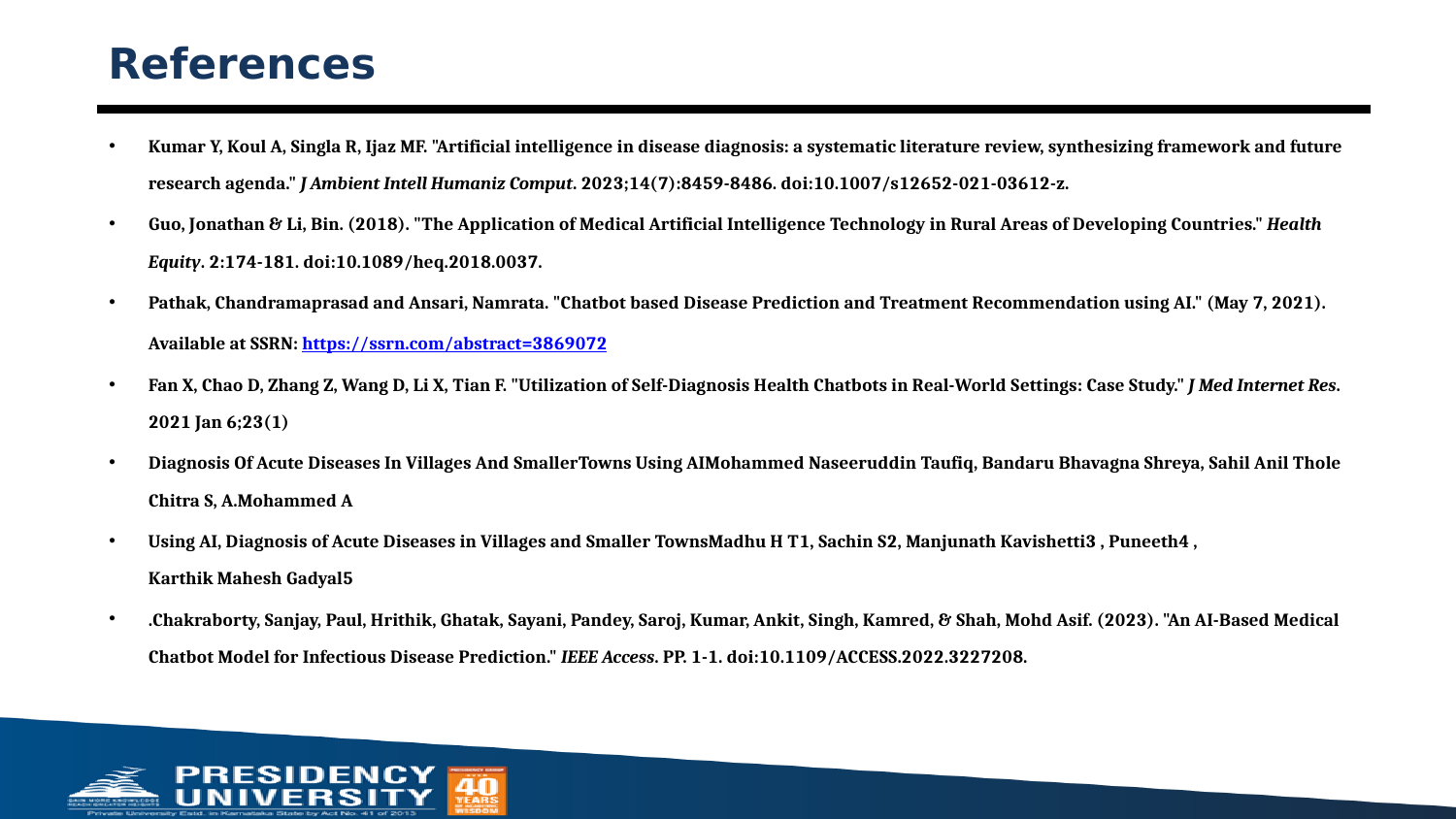

# References
Kumar Y, Koul A, Singla R, Ijaz MF. "Artificial intelligence in disease diagnosis: a systematic literature review, synthesizing framework and future research agenda." J Ambient Intell Humaniz Comput. 2023;14(7):8459-8486. doi:10.1007/s12652-021-03612-z.
Guo, Jonathan & Li, Bin. (2018). "The Application of Medical Artificial Intelligence Technology in Rural Areas of Developing Countries." Health Equity. 2:174-181. doi:10.1089/heq.2018.0037.
Pathak, Chandramaprasad and Ansari, Namrata. "Chatbot based Disease Prediction and Treatment Recommendation using AI." (May 7, 2021).
	Available at SSRN: https://ssrn.com/abstract=3869072
Fan X, Chao D, Zhang Z, Wang D, Li X, Tian F. "Utilization of Self-Diagnosis Health Chatbots in Real-World Settings: Case Study." J Med Internet Res. 2021 Jan 6;23(1)
Diagnosis Of Acute Diseases In Villages And SmallerTowns Using AIMohammed Naseeruddin Taufiq, Bandaru Bhavagna Shreya, Sahil Anil Thole Chitra S, A.Mohammed A
Using AI, Diagnosis of Acute Diseases in Villages and Smaller TownsMadhu H T1, Sachin S2, Manjunath Kavishetti3 , Puneeth4 , Karthik Mahesh Gadyal5
.Chakraborty, Sanjay, Paul, Hrithik, Ghatak, Sayani, Pandey, Saroj, Kumar, Ankit, Singh, Kamred, & Shah, Mohd Asif. (2023). "An AI-Based Medical Chatbot Model for Infectious Disease Prediction." IEEE Access. PP. 1-1. doi:10.1109/ACCESS.2022.3227208.